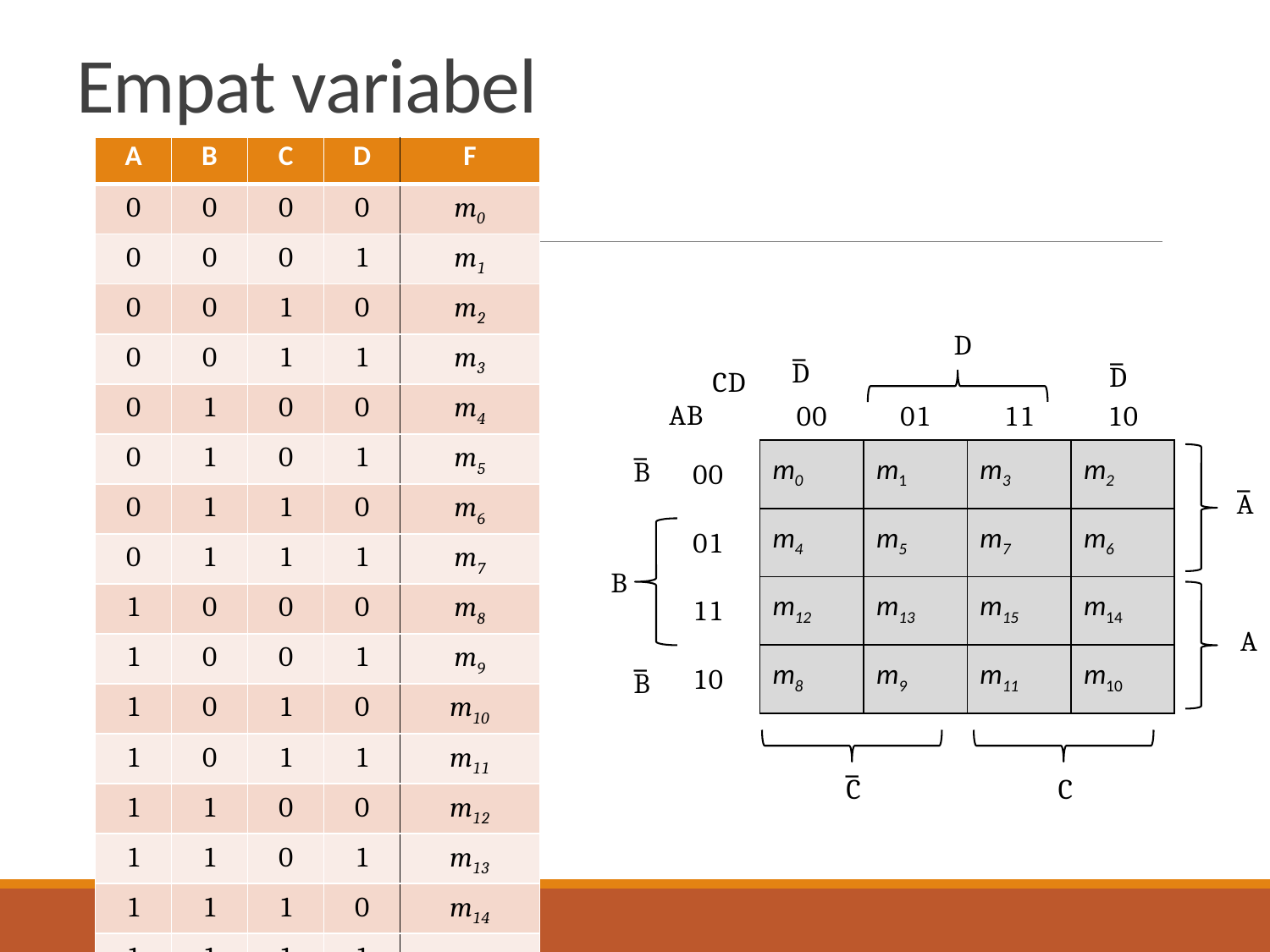

# Empat variabel
| A | B | C | D | F |
| --- | --- | --- | --- | --- |
| 0 | 0 | 0 | 0 | m0 |
| 0 | 0 | 0 | 1 | m1 |
| 0 | 0 | 1 | 0 | m2 |
| 0 | 0 | 1 | 1 | m3 |
| 0 | 1 | 0 | 0 | m4 |
| 0 | 1 | 0 | 1 | m5 |
| 0 | 1 | 1 | 0 | m6 |
| 0 | 1 | 1 | 1 | m7 |
| 1 | 0 | 0 | 0 | m8 |
| 1 | 0 | 0 | 1 | m9 |
| 1 | 0 | 1 | 0 | m10 |
| 1 | 0 | 1 | 1 | m11 |
| 1 | 1 | 0 | 0 | m12 |
| 1 | 1 | 0 | 1 | m13 |
| 1 | 1 | 1 | 0 | m14 |
| 1 | 1 | 1 | 1 | m15 |

_
_
D
D
_
B
_
A
_
B
_
C
D
| CD AB | 00 | 01 | 11 | 10 |
| --- | --- | --- | --- | --- |
| 00 | m0 | m1 | m3 | m2 |
| 01 | m4 | m5 | m7 | m6 |
| 11 | m12 | m13 | m15 | m14 |
| 10 | m8 | m9 | m11 | m10 |

B

A

C